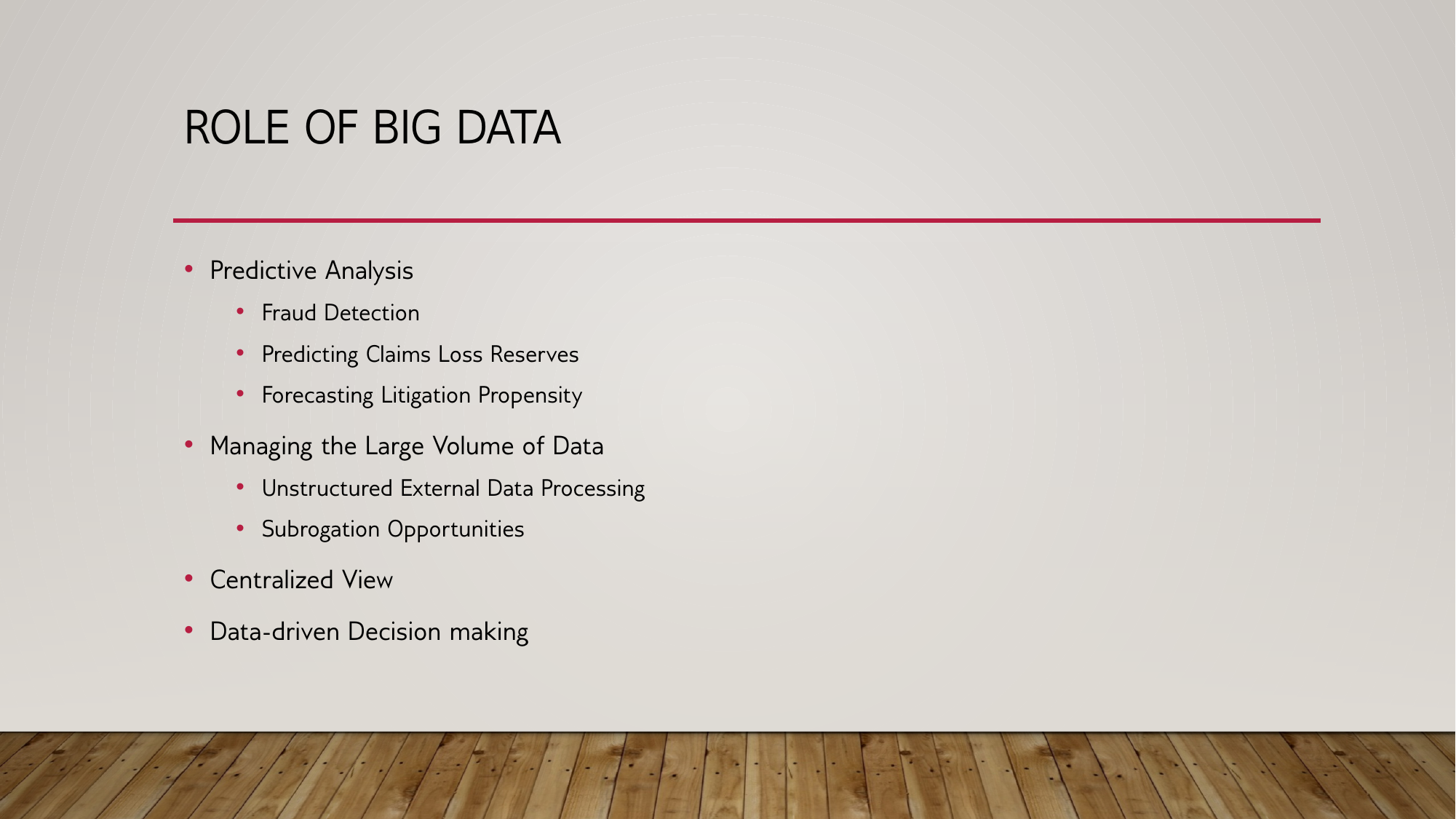

# Role of big data
Predictive Analysis
Fraud Detection
Predicting Claims Loss Reserves
Forecasting Litigation Propensity
Managing the Large Volume of Data
Unstructured External Data Processing
Subrogation Opportunities
Centralized View
Data-driven Decision making